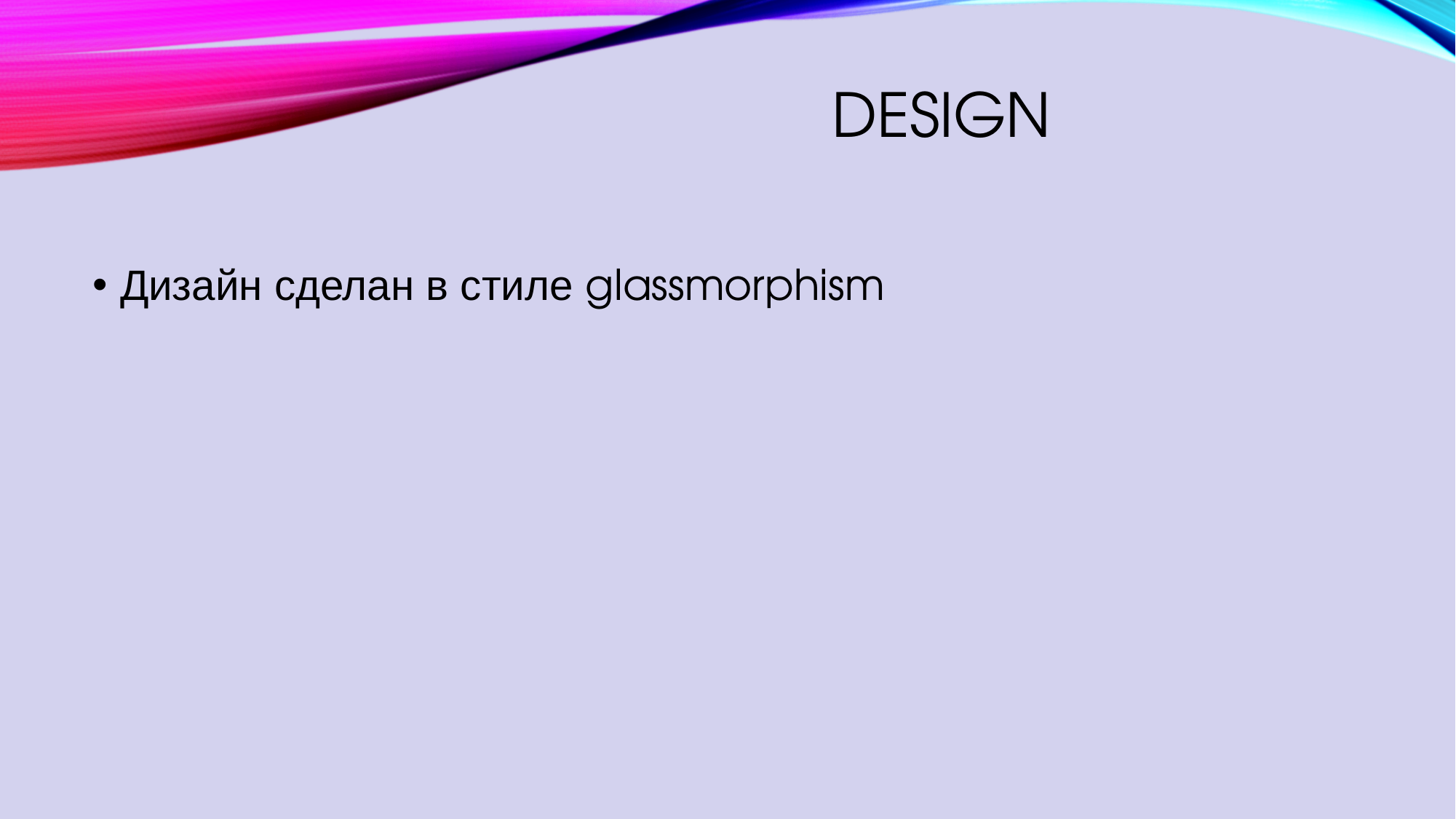

# Design
Дизайн сделан в стиле glassmorphism